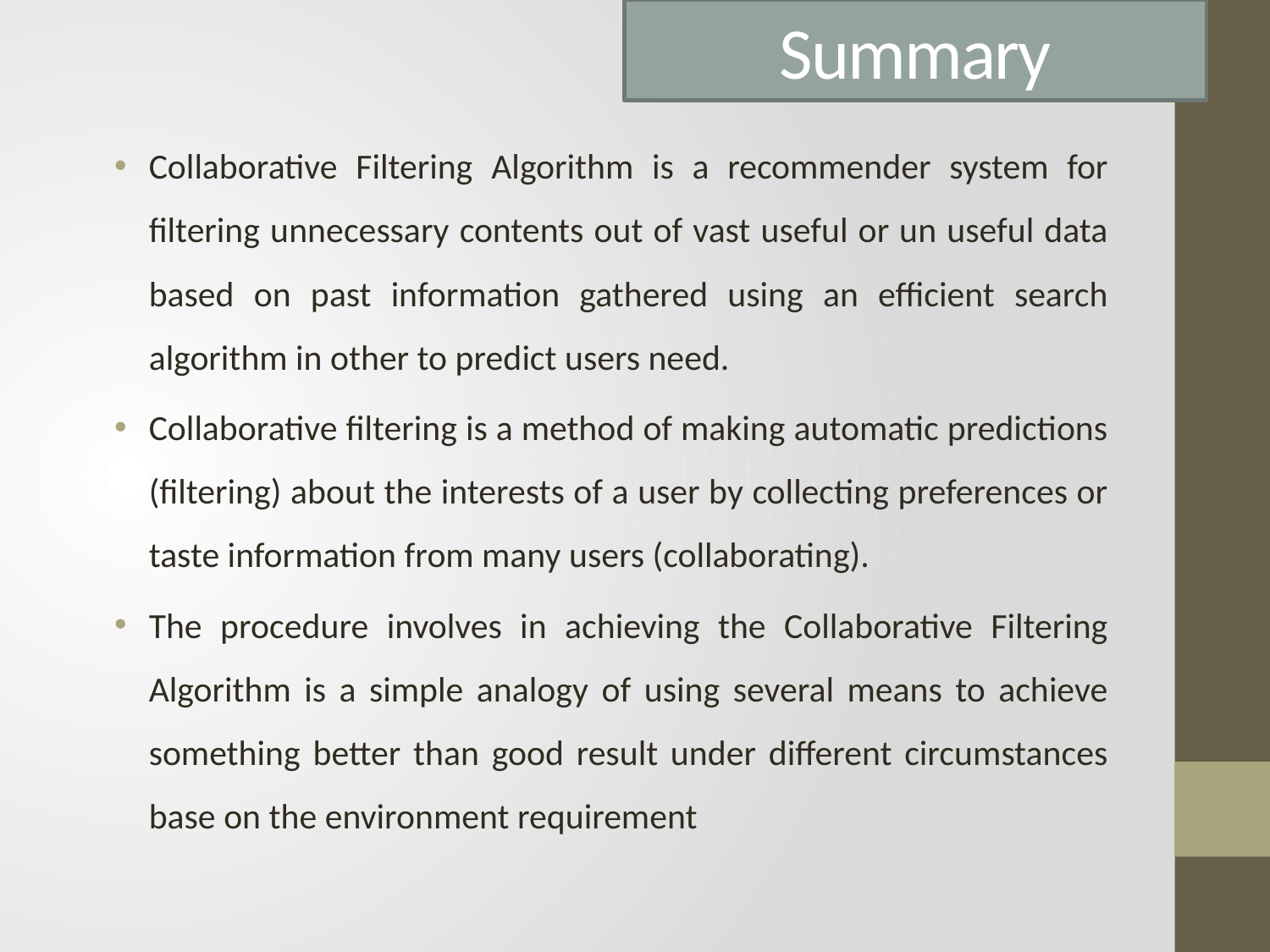

# Summary
Collaborative Filtering Algorithm is a recommender system for filtering unnecessary contents out of vast useful or un useful data based on past information gathered using an efficient search algorithm in other to predict users need.
Collaborative filtering is a method of making automatic predictions (filtering) about the interests of a user by collecting preferences or taste information from many users (collaborating).
The procedure involves in achieving the Collaborative Filtering Algorithm is a simple analogy of using several means to achieve something better than good result under different circumstances base on the environment requirement